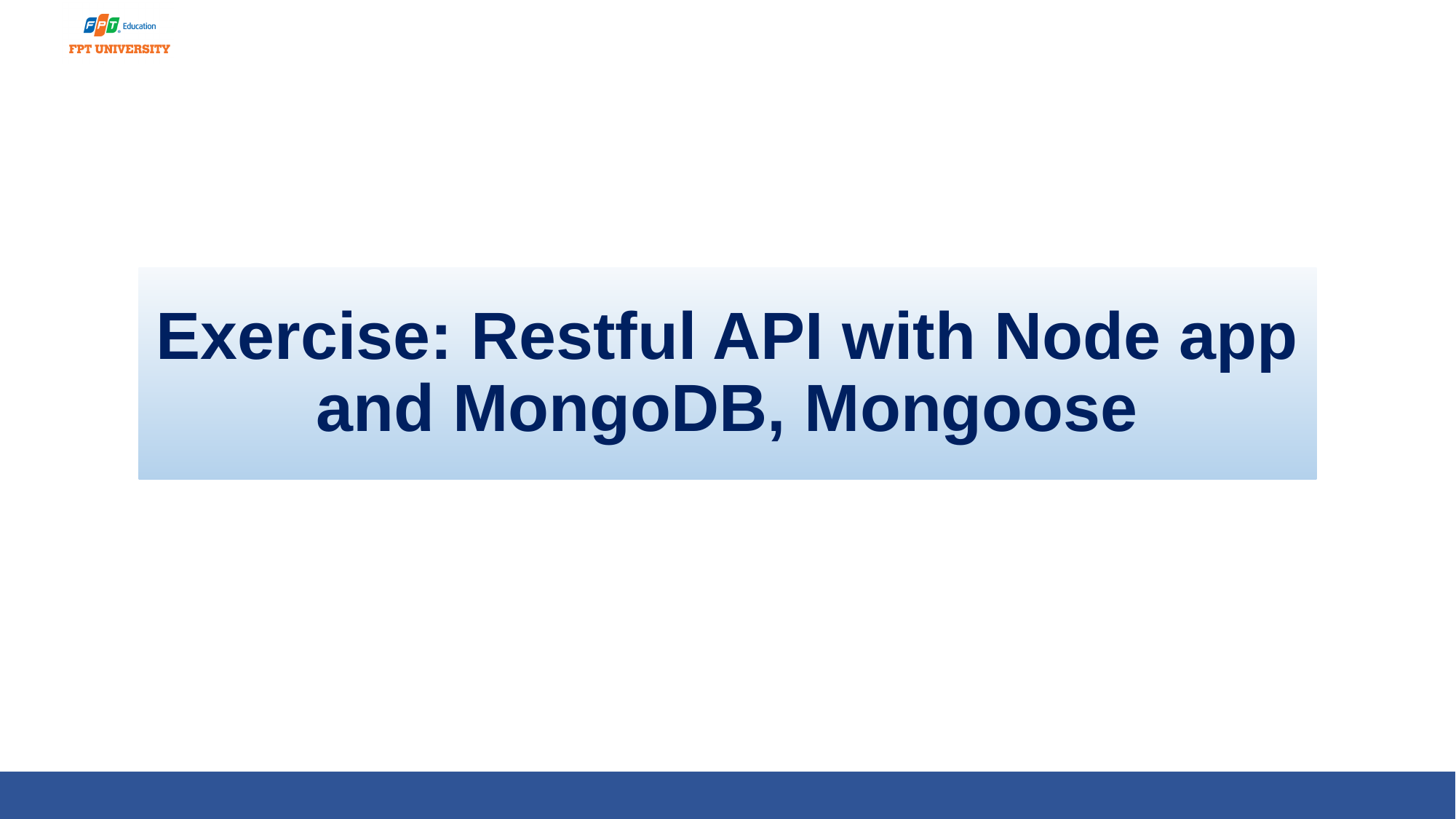

# Exercise: Restful API with Node app and MongoDB, Mongoose